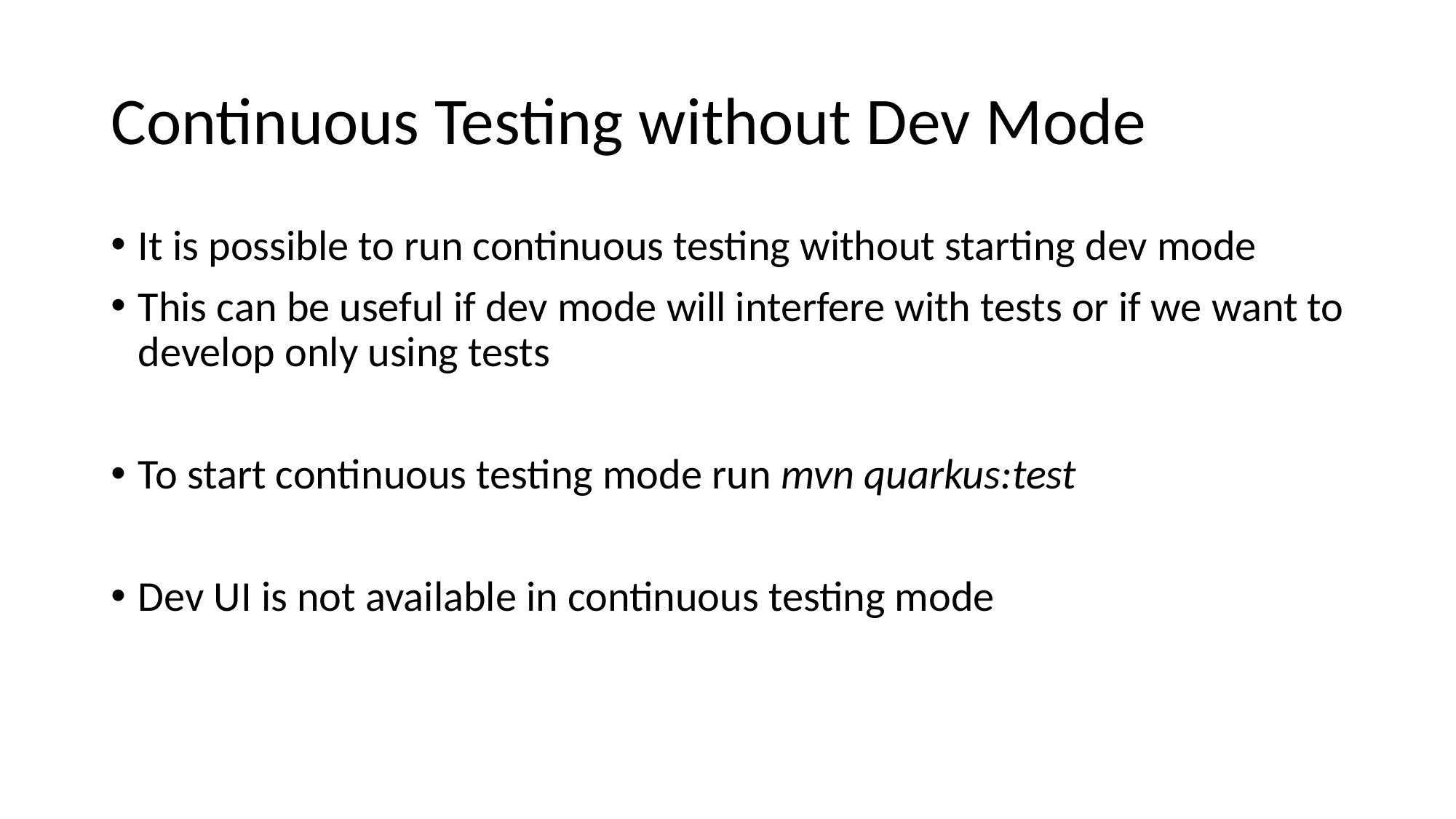

# Continuous Testing without Dev Mode
It is possible to run continuous testing without starting dev mode
This can be useful if dev mode will interfere with tests or if we want to develop only using tests

To start continuous testing mode run mvn quarkus:test

Dev UI is not available in continuous testing mode